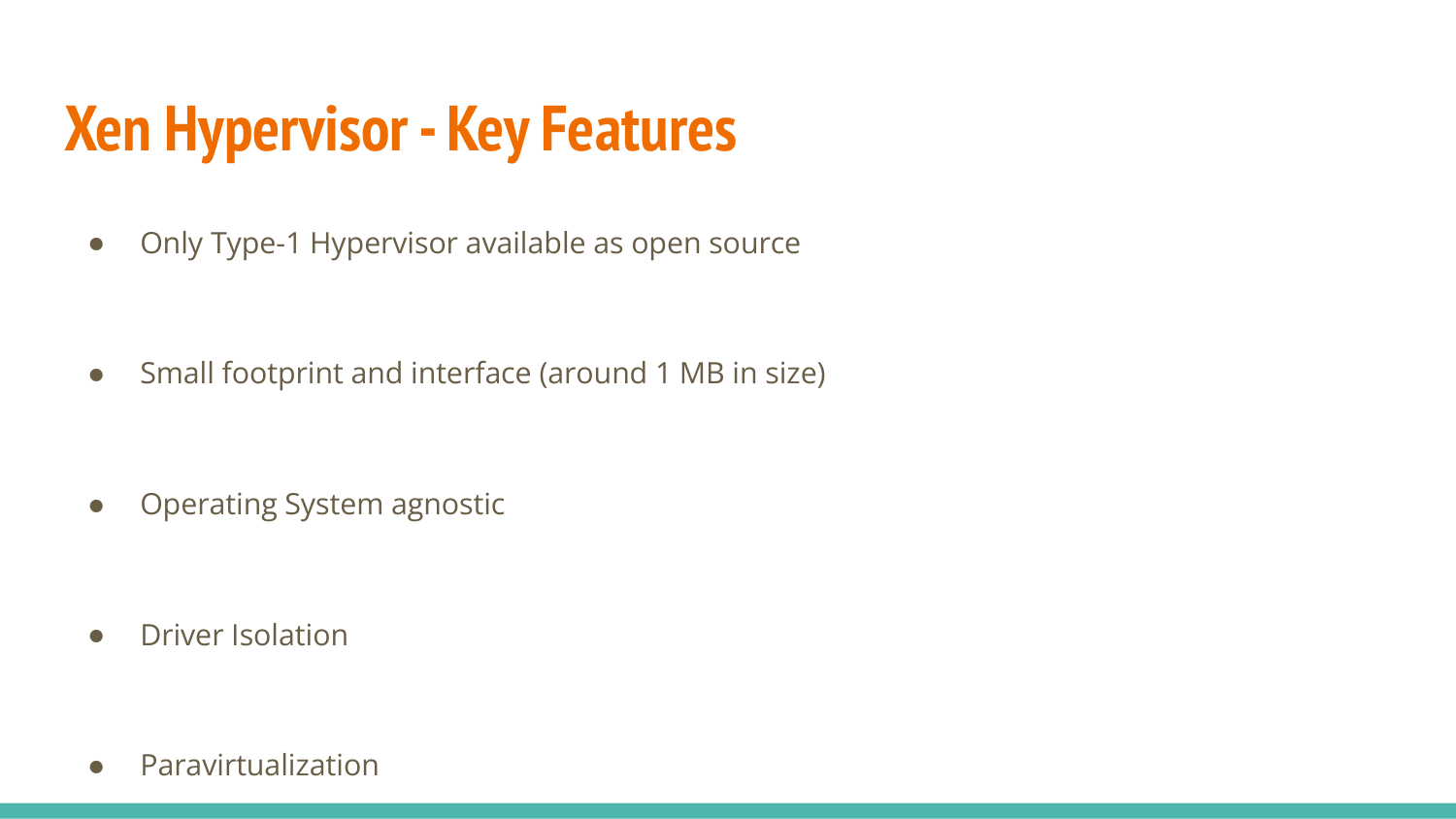

# Xen Hypervisor - Key Features
Only Type-1 Hypervisor available as open source

Small footprint and interface (around 1 MB in size)

Operating System agnostic

Driver Isolation

Paravirtualization